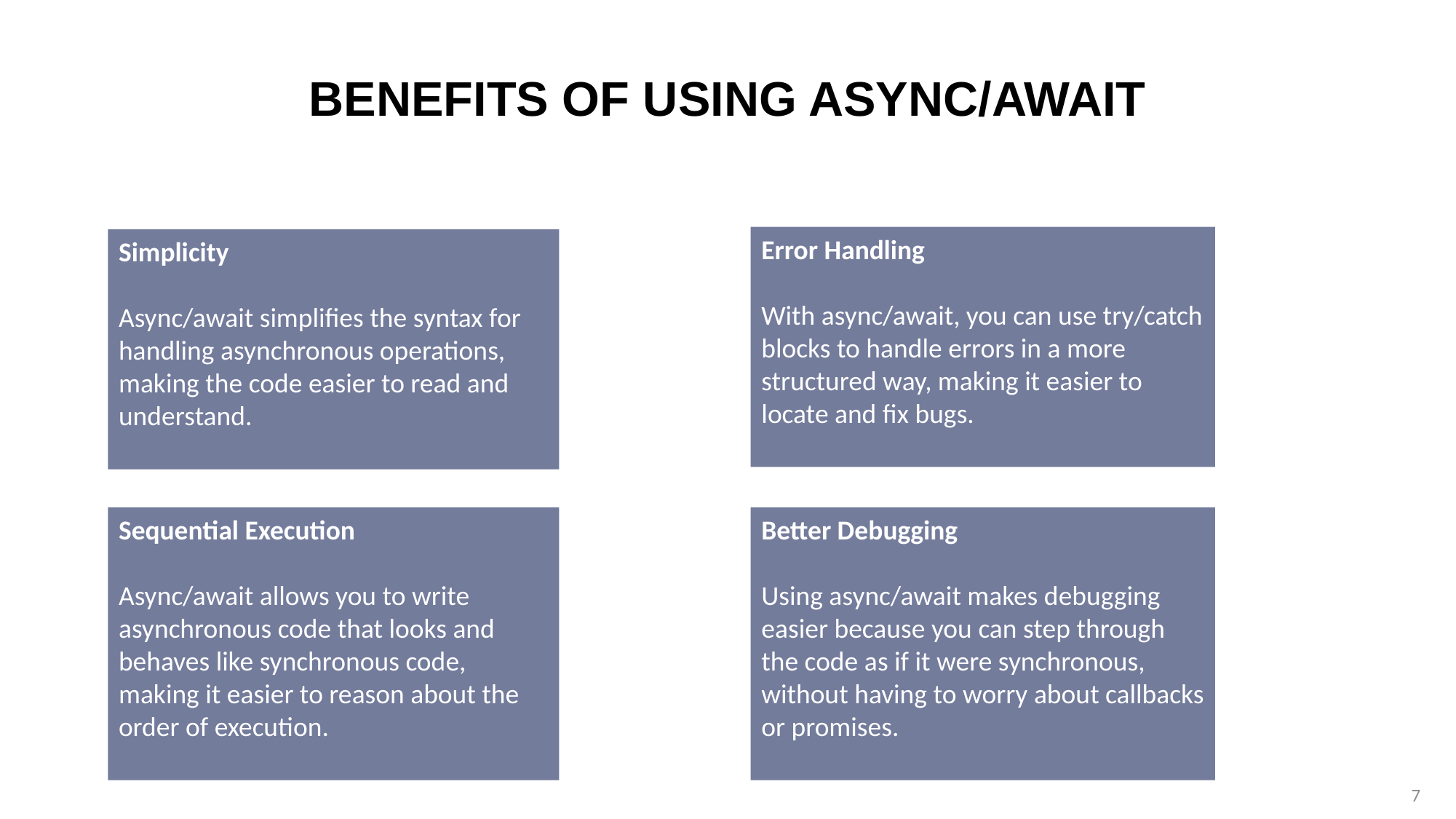

# Benefits of using async/await
Error Handling

With async/await, you can use try/catch blocks to handle errors in a more structured way, making it easier to locate and fix bugs.

Simplicity

Async/await simplifies the syntax for handling asynchronous operations, making the code easier to read and understand.

Sequential Execution

Async/await allows you to write asynchronous code that looks and behaves like synchronous code, making it easier to reason about the order of execution.

Better Debugging

Using async/await makes debugging easier because you can step through the code as if it were synchronous, without having to worry about callbacks or promises.

7